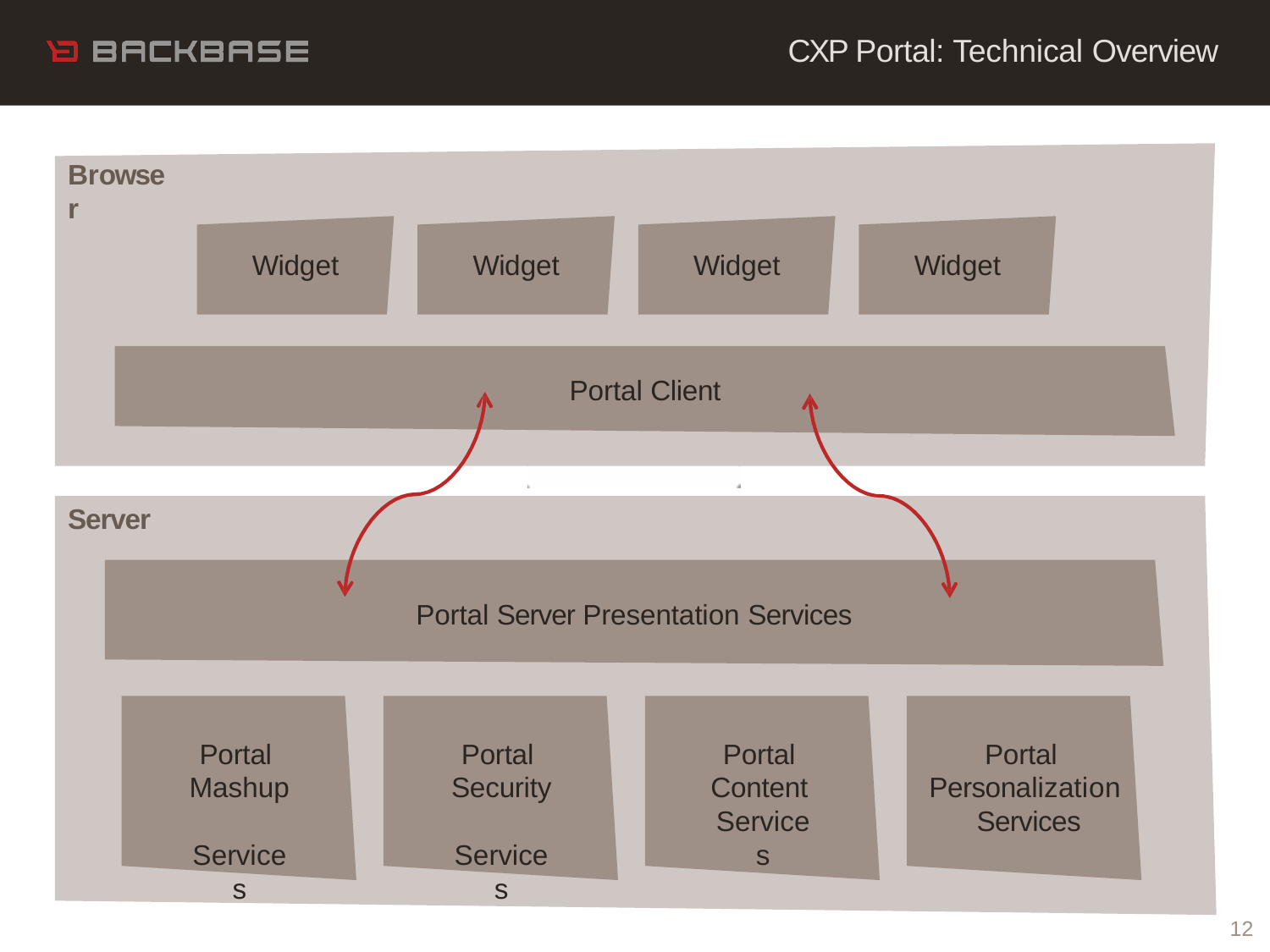

# CXP Portal: Technical Overview

Browser

Widget
Widget
Widget
Widget

Portal Client

Server

Portal Server Presentation Services

Portal  Mashup  Services
Portal  Security  Services
Portal  Content  Services
Portal  Personalization  Services
12